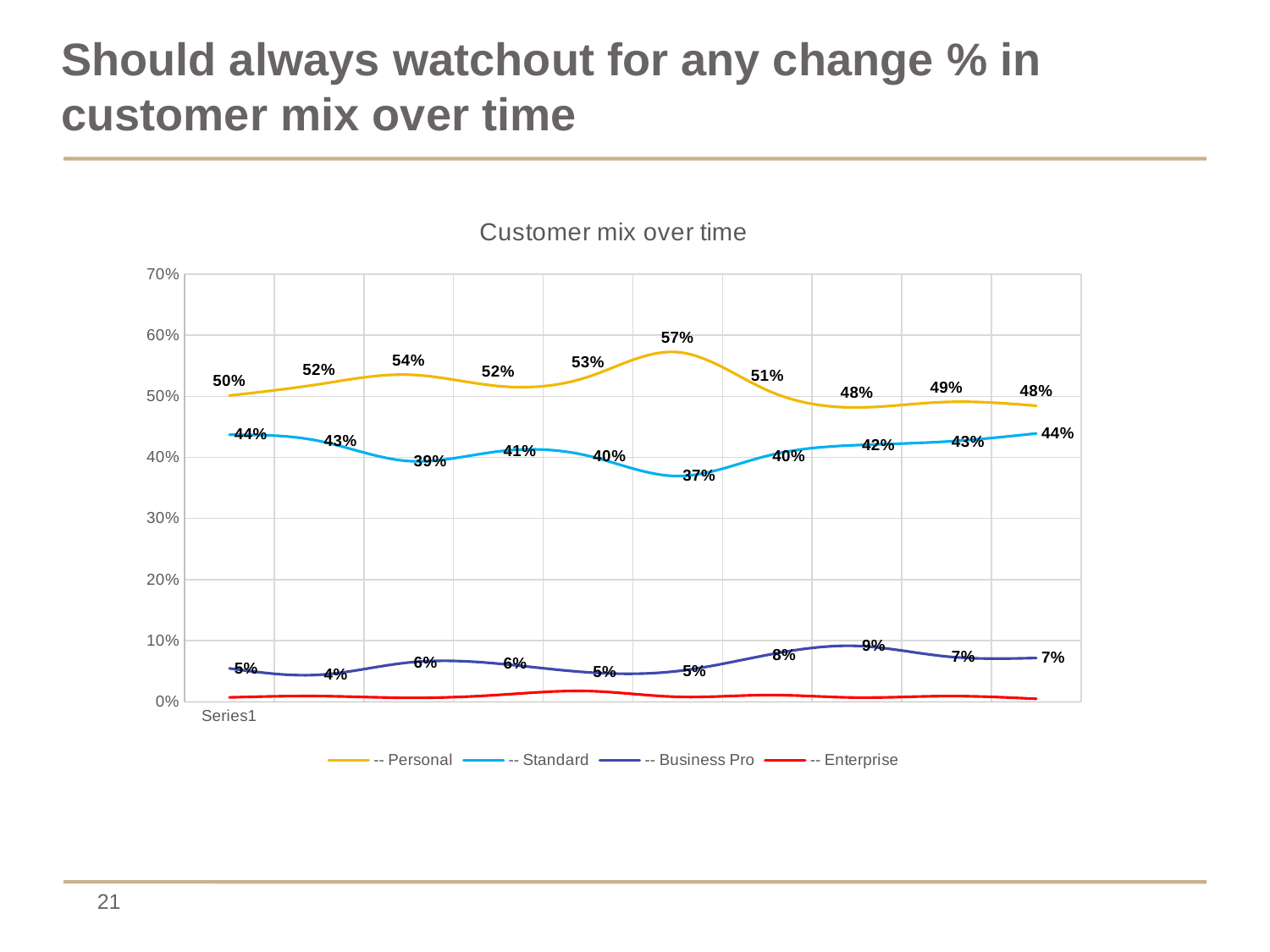

# Should always watchout for any change % in customer mix over time

### Chart: Customer mix over time

| Category | -- Personal | -- Standard | -- Business Pro | -- Enterprise |
|---|---|---|---|---|
|  | 0.501187648456057 | 0.43705463182897863 | 0.05463182897862233 | 0.007125890736342043 |
|  | 0.5197215777262181 | 0.42691415313225056 | 0.04408352668213457 | 0.009280742459396751 |
|  | 0.5353319057815846 | 0.39400428265524623 | 0.06423982869379015 | 0.006423982869379015 |
|  | 0.5167037861915368 | 0.40979955456570155 | 0.062360801781737196 | 0.011135857461024499 |
|  | 0.5317286652078774 | 0.4026258205689278 | 0.04814004376367615 | 0.0175054704595186 |
|  | 0.572289156626506 | 0.36947791164658633 | 0.050200803212851405 | 0.008032128514056224 |
|  | 0.5098468271334792 | 0.4026258205689278 | 0.07658643326039387 | 0.010940919037199124 |
|  | 0.4817351598173516 | 0.4200913242009132 | 0.091324200913242 | 0.00684931506849315 |
|  | 0.49074074074074076 | 0.42592592592592593 | 0.07407407407407407 | 0.009259259259259259 |
|  | 0.48448687350835323 | 0.43914081145584727 | 0.07159904534606205 | 0.00477326968973747 |
21